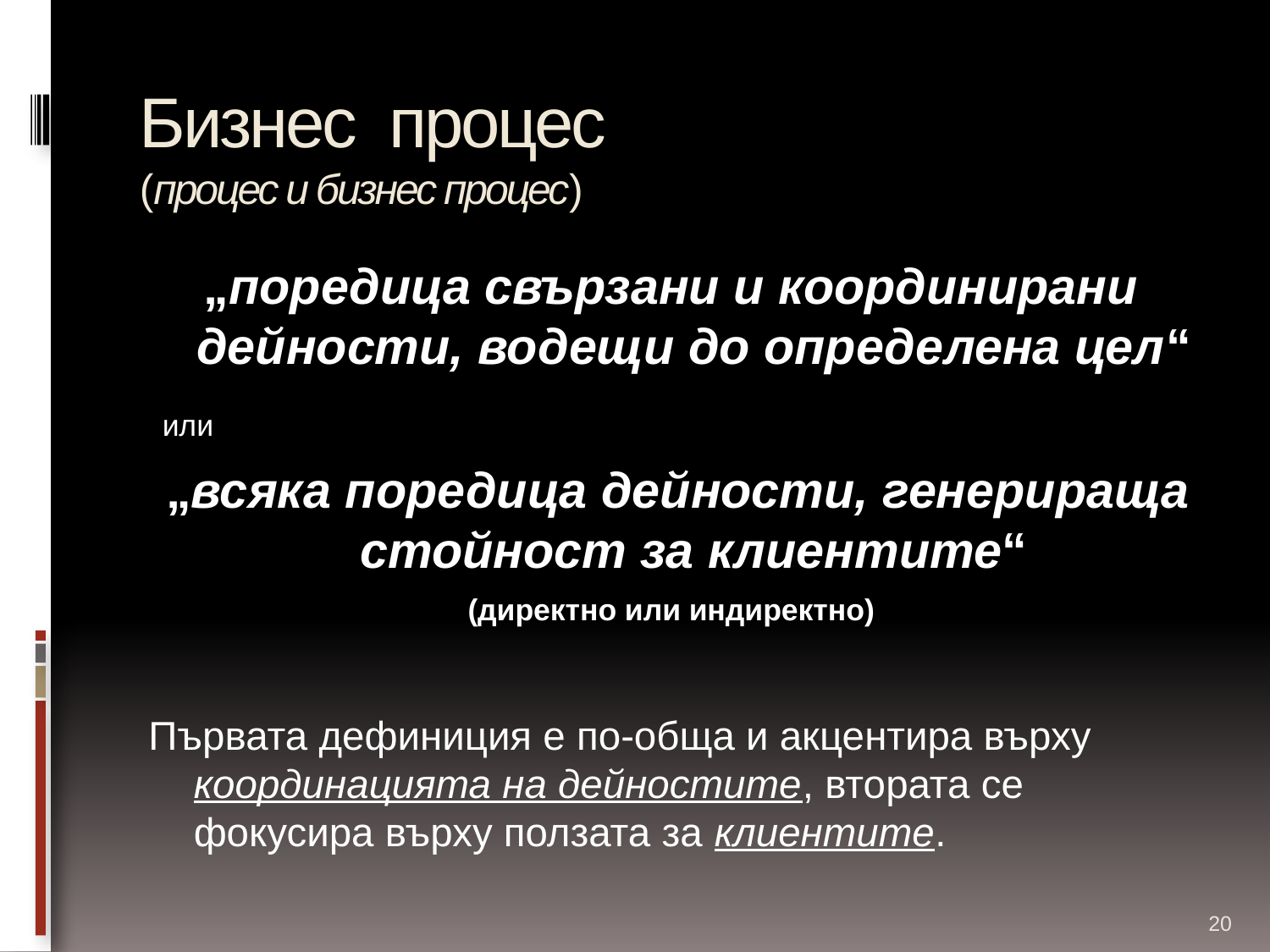

# Бизнес  процес (процес и бизнес процес)
„поредица свързани и координирани дейности, водещи до определена цел“
 или
 „всяка поредица дейности, генерираща стойност за клиентите“
(директно или индиректно)

Първата дефиниция е по-обща и акцентира върху координацията на дейностите, втората се фокусира върху ползата за клиентите.
20